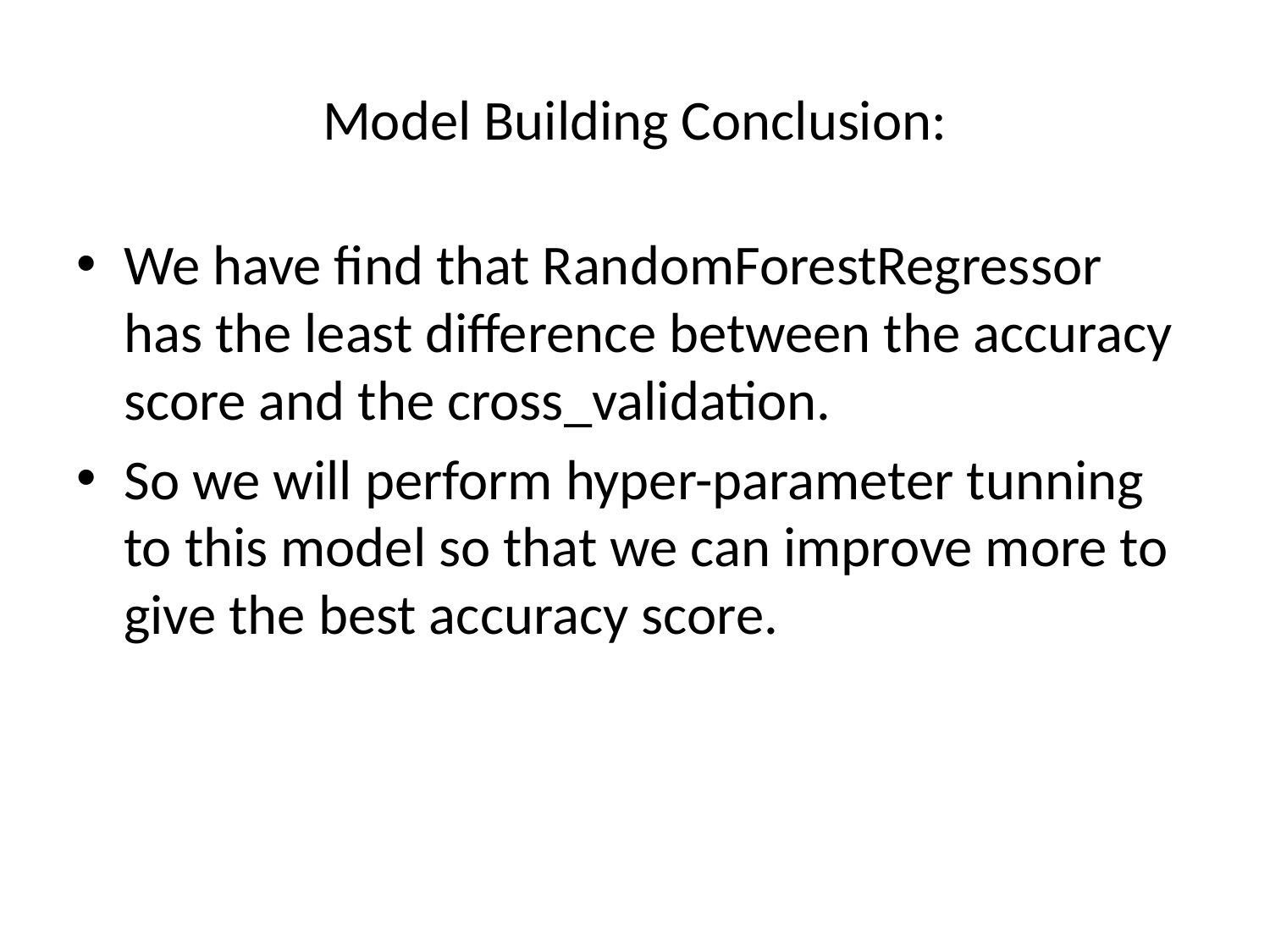

# Model Building Conclusion:
We have find that RandomForestRegressor has the least difference between the accuracy score and the cross_validation.
So we will perform hyper-parameter tunning to this model so that we can improve more to give the best accuracy score.